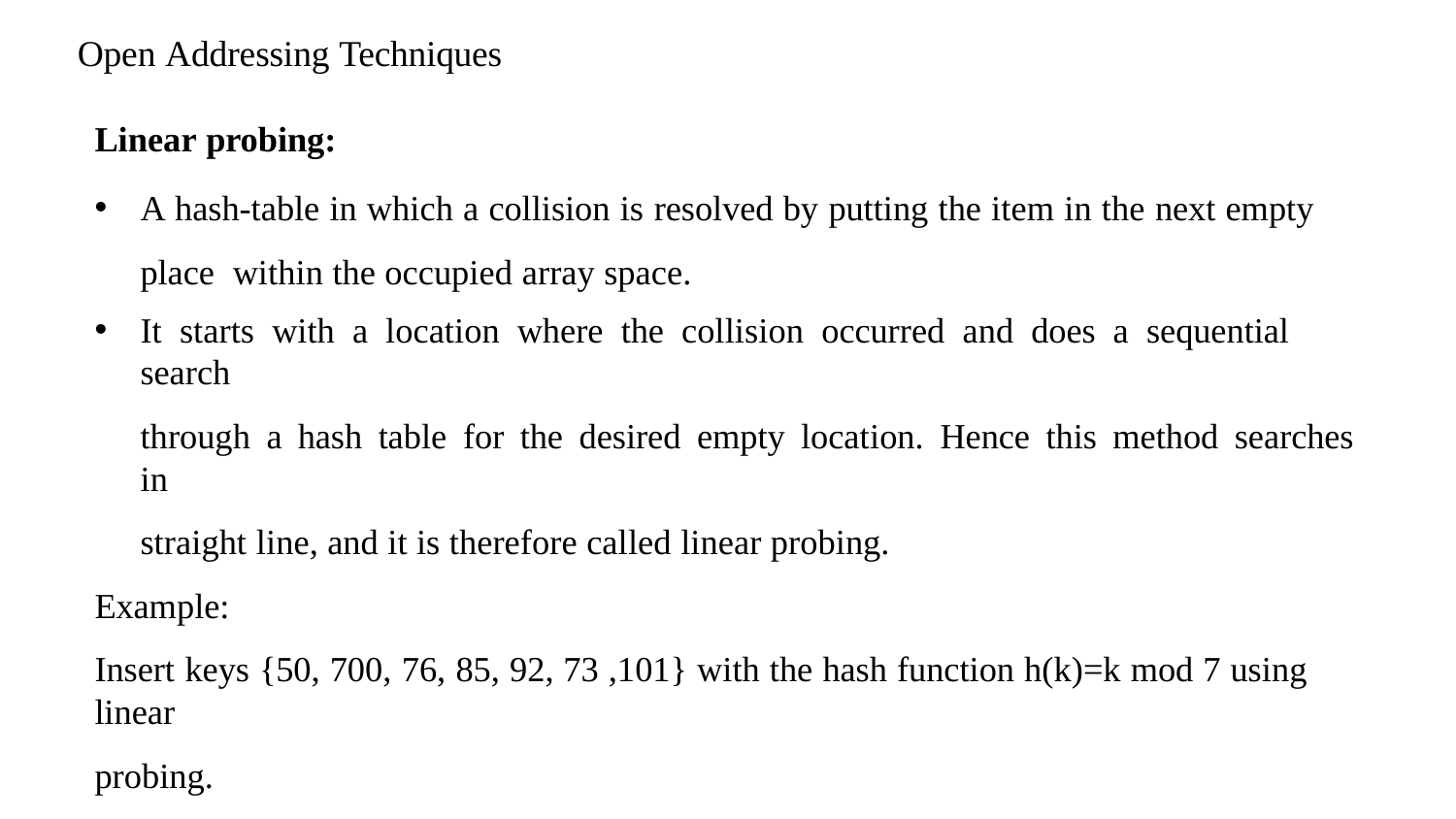

# Open Addressing Techniques
Linear probing:
A hash-table in which a collision is resolved by putting the item in the next empty place  within the occupied array space.
It starts with a location where the collision occurred and does a sequential search
through a hash table for the desired empty location. Hence this method searches in
straight line, and it is therefore called linear probing.
Example:
Insert keys {50, 700, 76, 85, 92, 73 ,101} with the hash function h(k)=k mod 7 using linear
probing.
Solution:
when k=50: H(50)=50%7=1,insert key 50 in hash-table in location 1